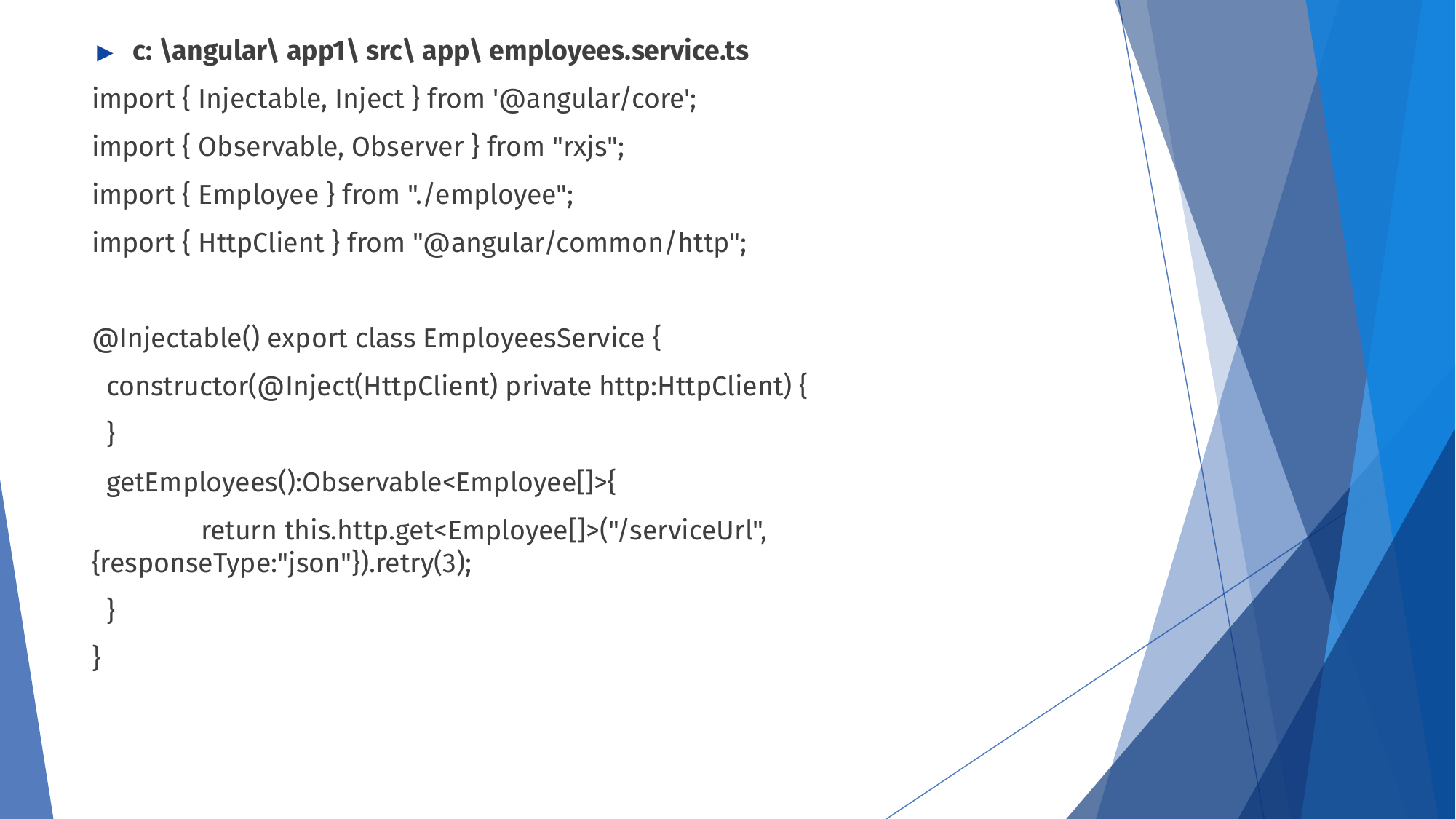

c: \angular\ app1\ src\ app\ employees.service.ts
import { Injectable, Inject } from '@angular/core';
import { Observable, Observer } from "rxjs";
import { Employee } from "./employee";
import { HttpClient } from "@angular/common/http";

@Injectable() export class EmployeesService {
  constructor(@Inject(HttpClient) private http:HttpClient) {
  }
  getEmployees():Observable<Employee[]>{
  	return this.http.get<Employee[]>("/serviceUrl",{responseType:"json"}).retry(3);
  }
}